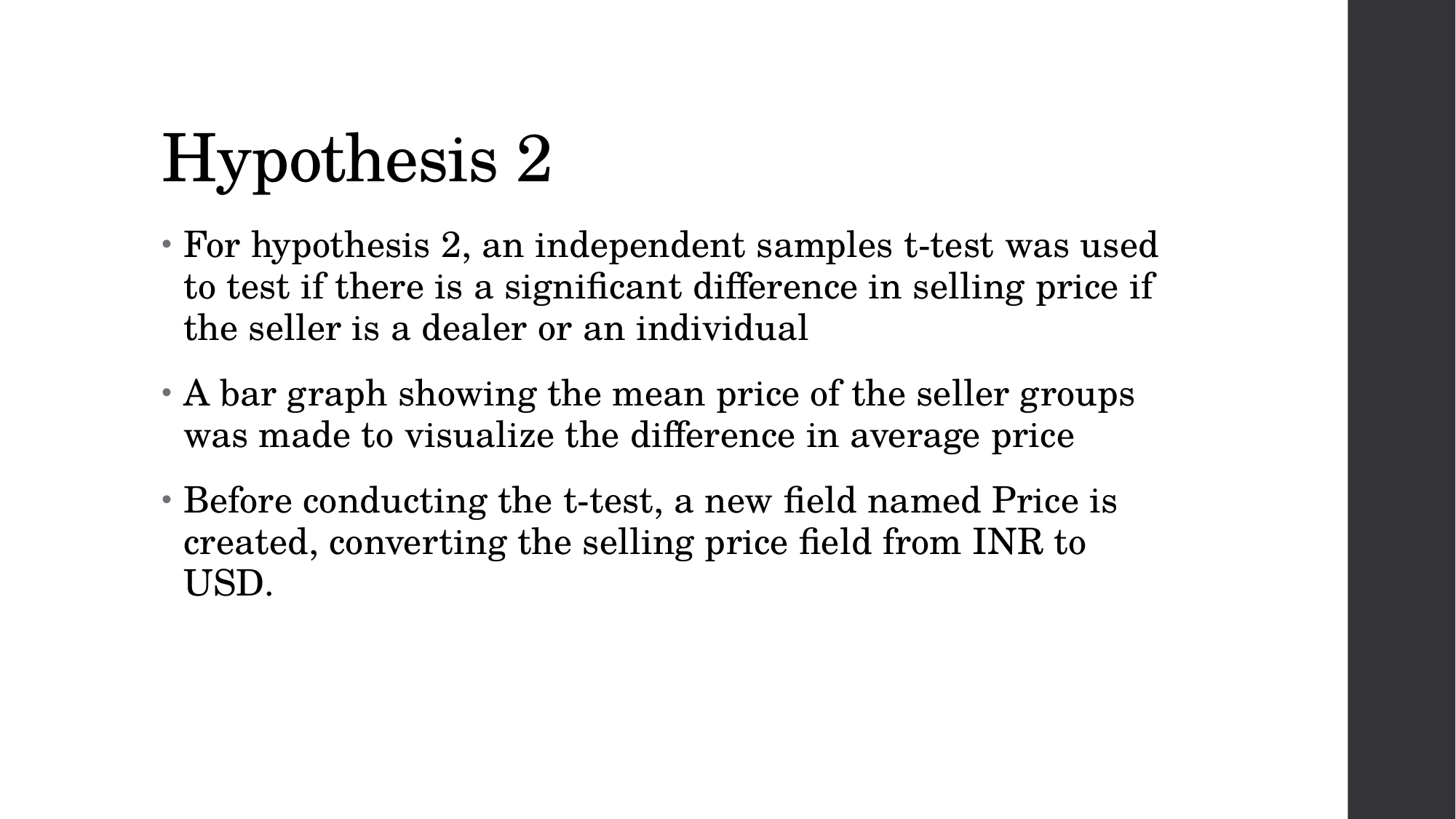

# Hypothesis 2
For hypothesis 2, an independent samples t-test was used to test if there is a significant difference in selling price if the seller is a dealer or an individual
A bar graph showing the mean price of the seller groups was made to visualize the difference in average price
Before conducting the t-test, a new field named Price is created, converting the selling price field from INR to USD.